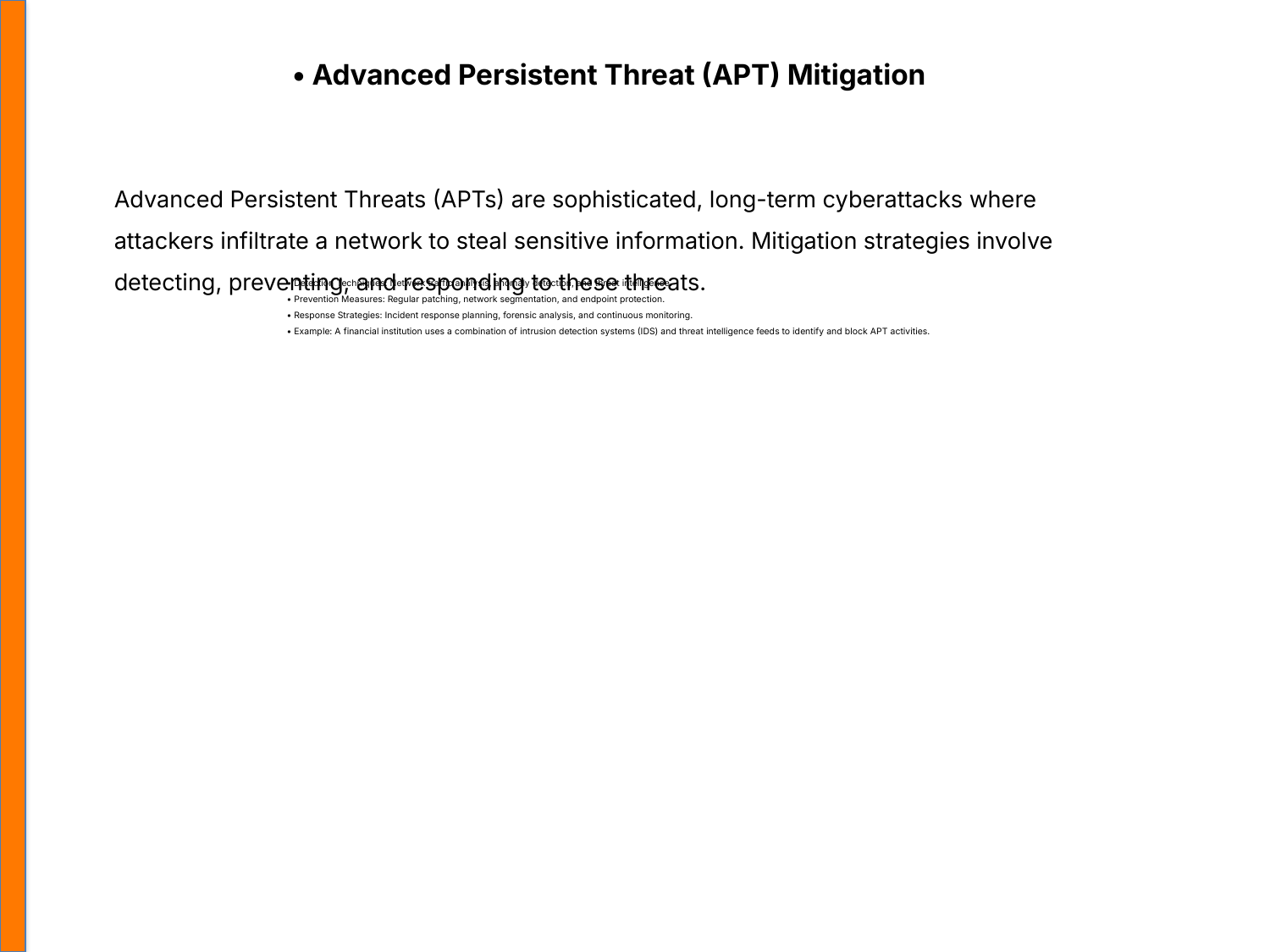

• Advanced Persistent Threat (APT) Mitigation

Advanced Persistent Threats (APTs) are sophisticated, long-term cyberattacks where attackers infiltrate a network to steal sensitive information. Mitigation strategies involve detecting, preventing, and responding to these threats.

• Detection Techniques: Network traffic analysis, anomaly detection, and threat intelligence.
• Prevention Measures: Regular patching, network segmentation, and endpoint protection.
• Response Strategies: Incident response planning, forensic analysis, and continuous monitoring.
• Example: A financial institution uses a combination of intrusion detection systems (IDS) and threat intelligence feeds to identify and block APT activities.